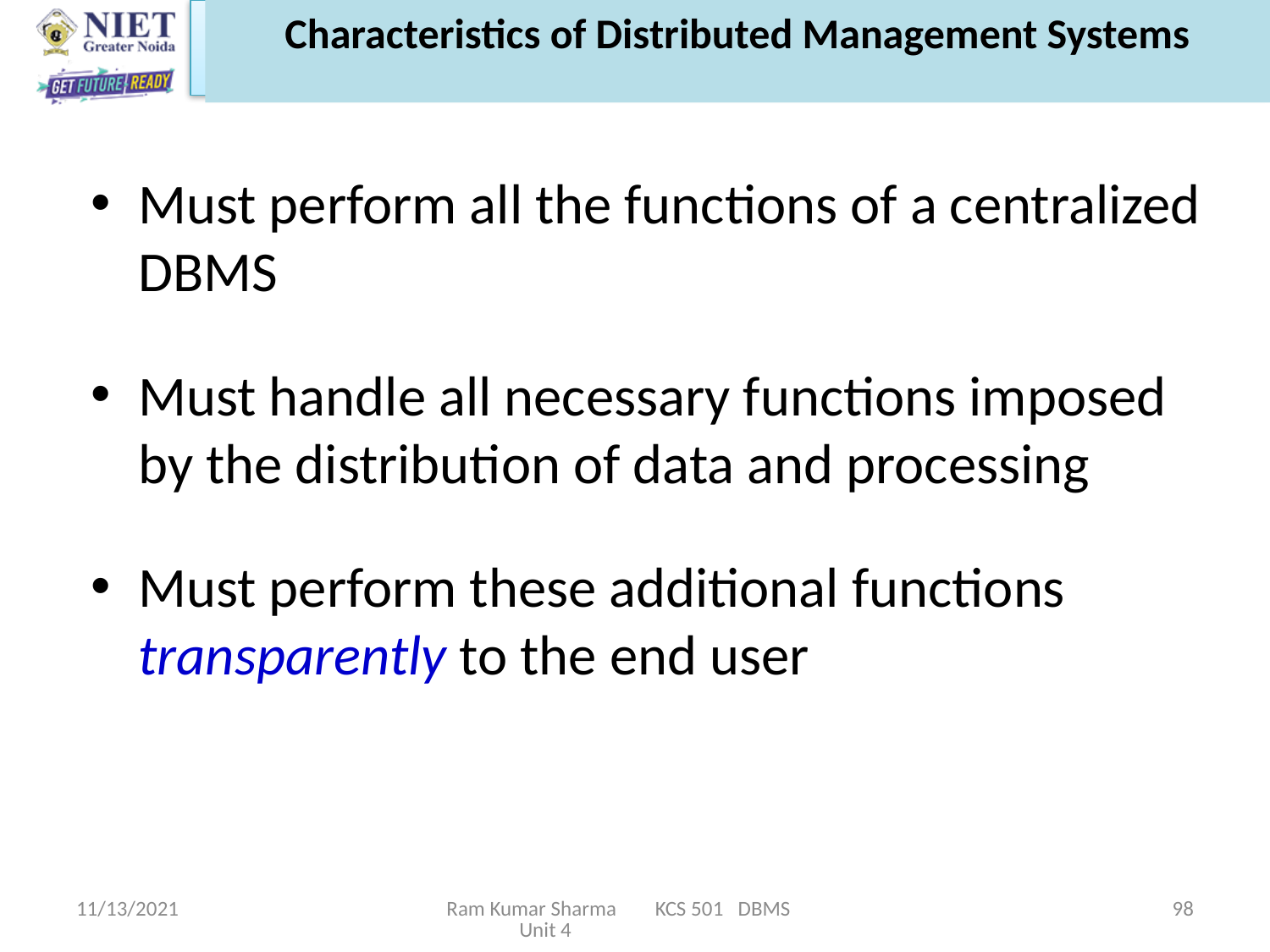

# Characteristics of Distributed Management Systems
Must perform all the functions of a centralized DBMS
Must handle all necessary functions imposed by the distribution of data and processing
Must perform these additional functions transparently to the end user

11/13/2021
Ram Kumar Sharma        KCS 501   DBMS                     Unit 4
98